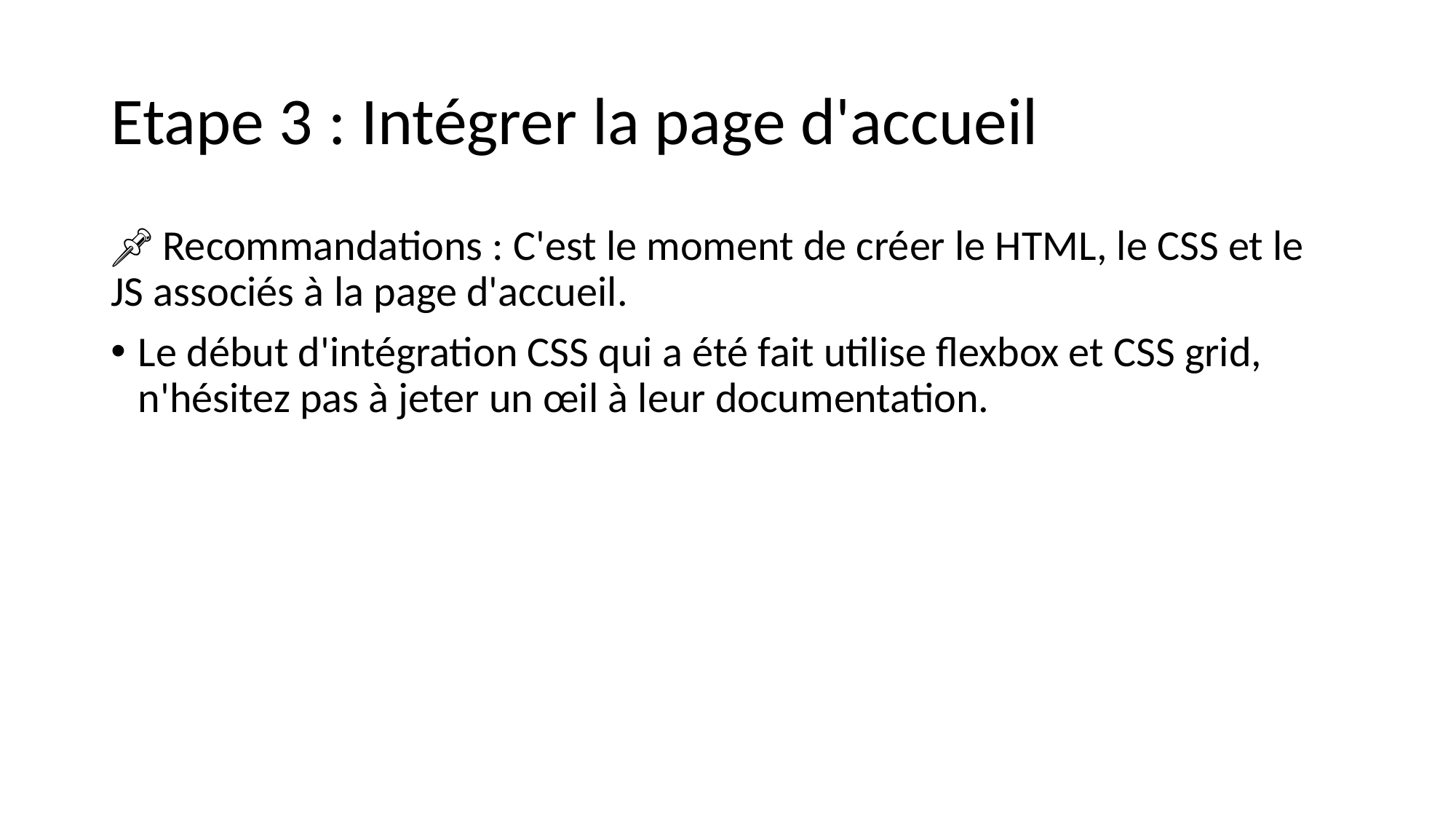

# Etape 3 : Intégrer la page d'accueil
📌 Recommandations : C'est le moment de créer le HTML, le CSS et le JS associés à la page d'accueil.
Le début d'intégration CSS qui a été fait utilise flexbox et CSS grid, n'hésitez pas à jeter un œil à leur documentation.